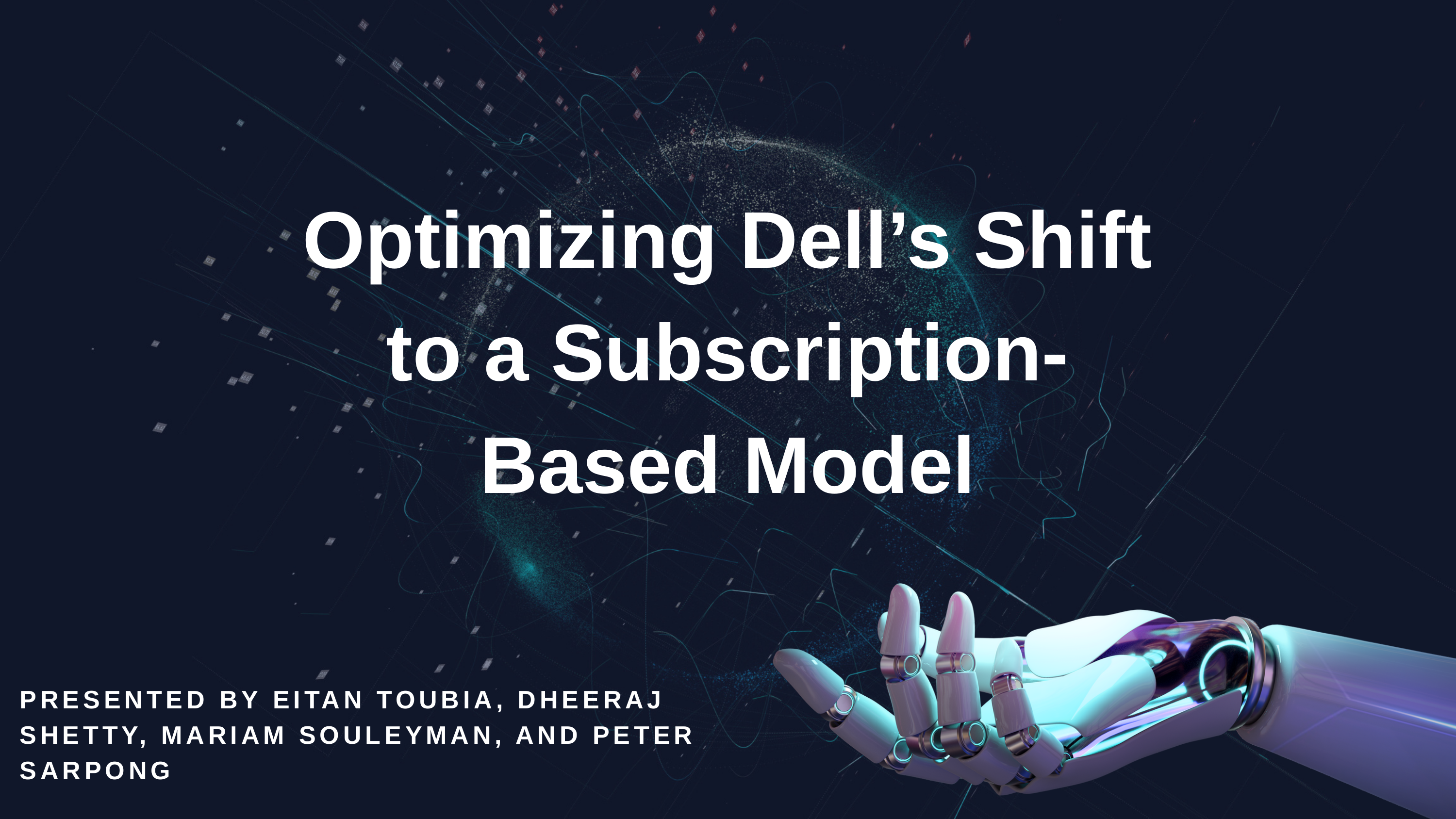

Optimizing Dell’s Shift to a Subscription-Based Model

PRESENTED BY EITAN TOUBIA, DHEERAJ SHETTY, MARIAM SOULEYMAN, AND PETER SARPONG